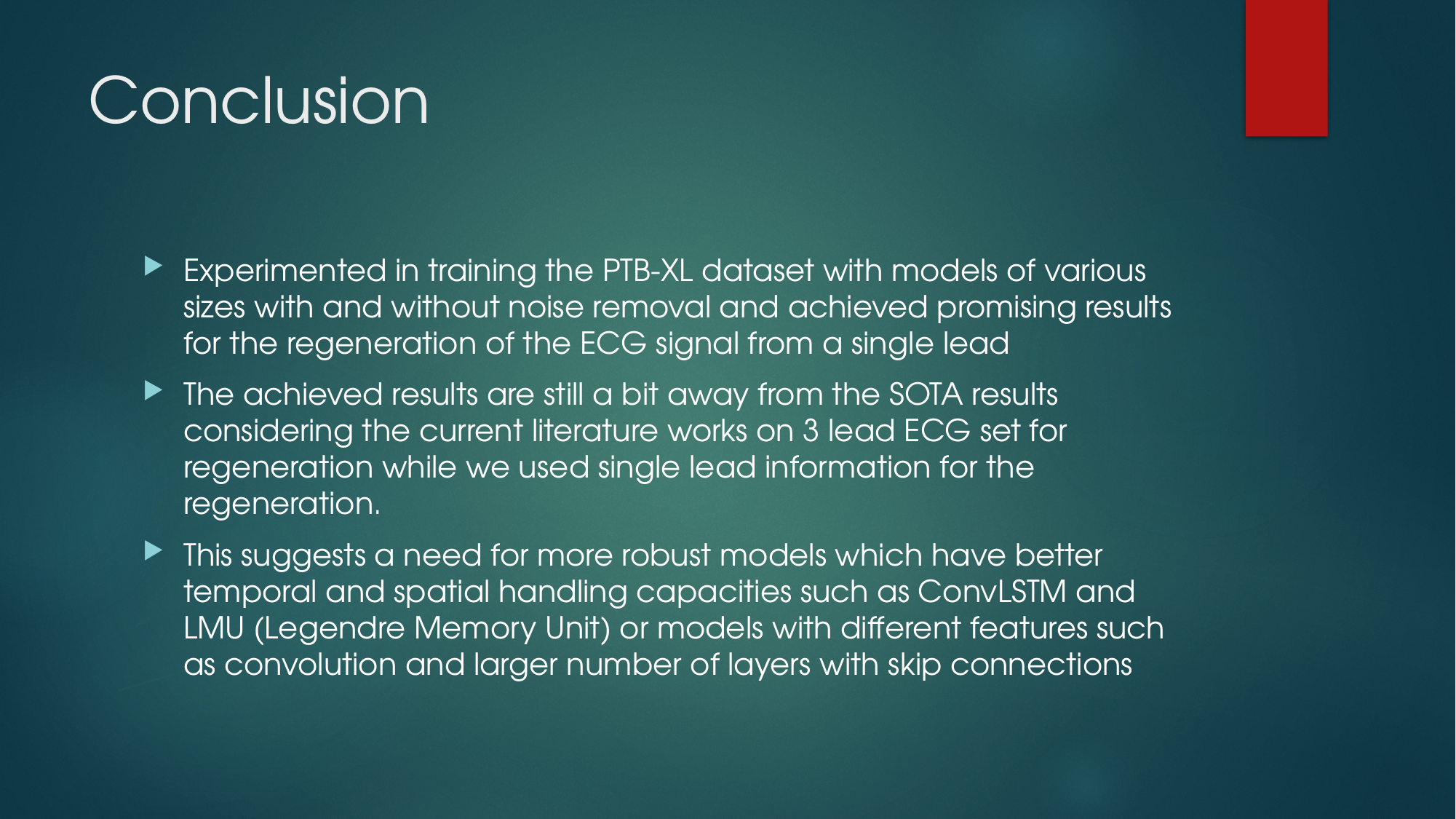

# Conclusion
Experimented in training the PTB-XL dataset with models of various sizes with and without noise removal and achieved promising results for the regeneration of the ECG signal from a single lead
The achieved results are still a bit away from the SOTA results considering the current literature works on 3 lead ECG set for regeneration while we used single lead information for the regeneration.
This suggests a need for more robust models which have better temporal and spatial handling capacities such as ConvLSTM and LMU (Legendre Memory Unit) or models with different features such as convolution and larger number of layers with skip connections